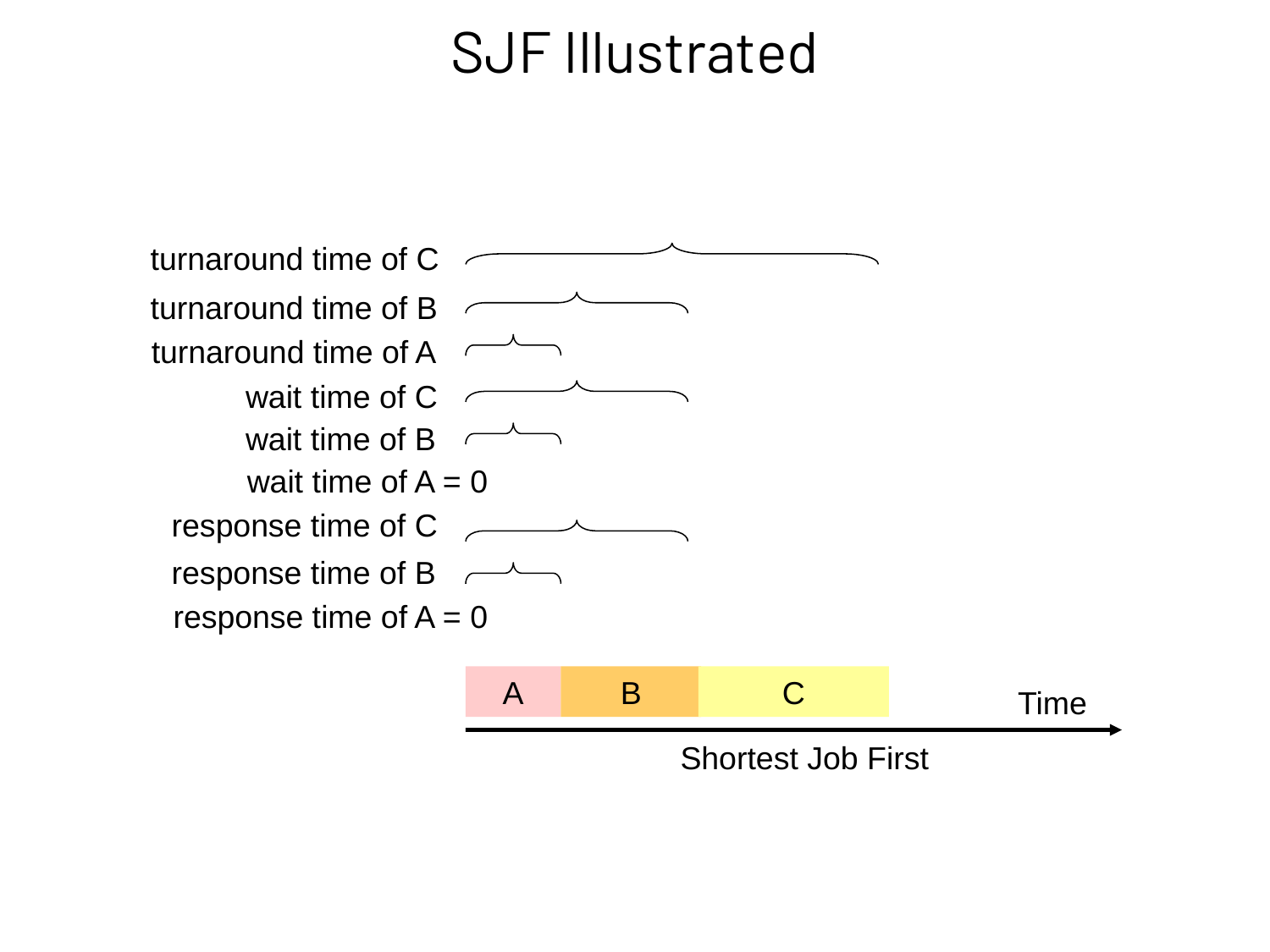

# SJF Illustrated

turnaround time of C
turnaround time of B

turnaround time of A

wait time of C

wait time of B
wait time of A = 0

response time of C

response time of B
response time of A = 0
A
B
C
Time

Shortest Job First